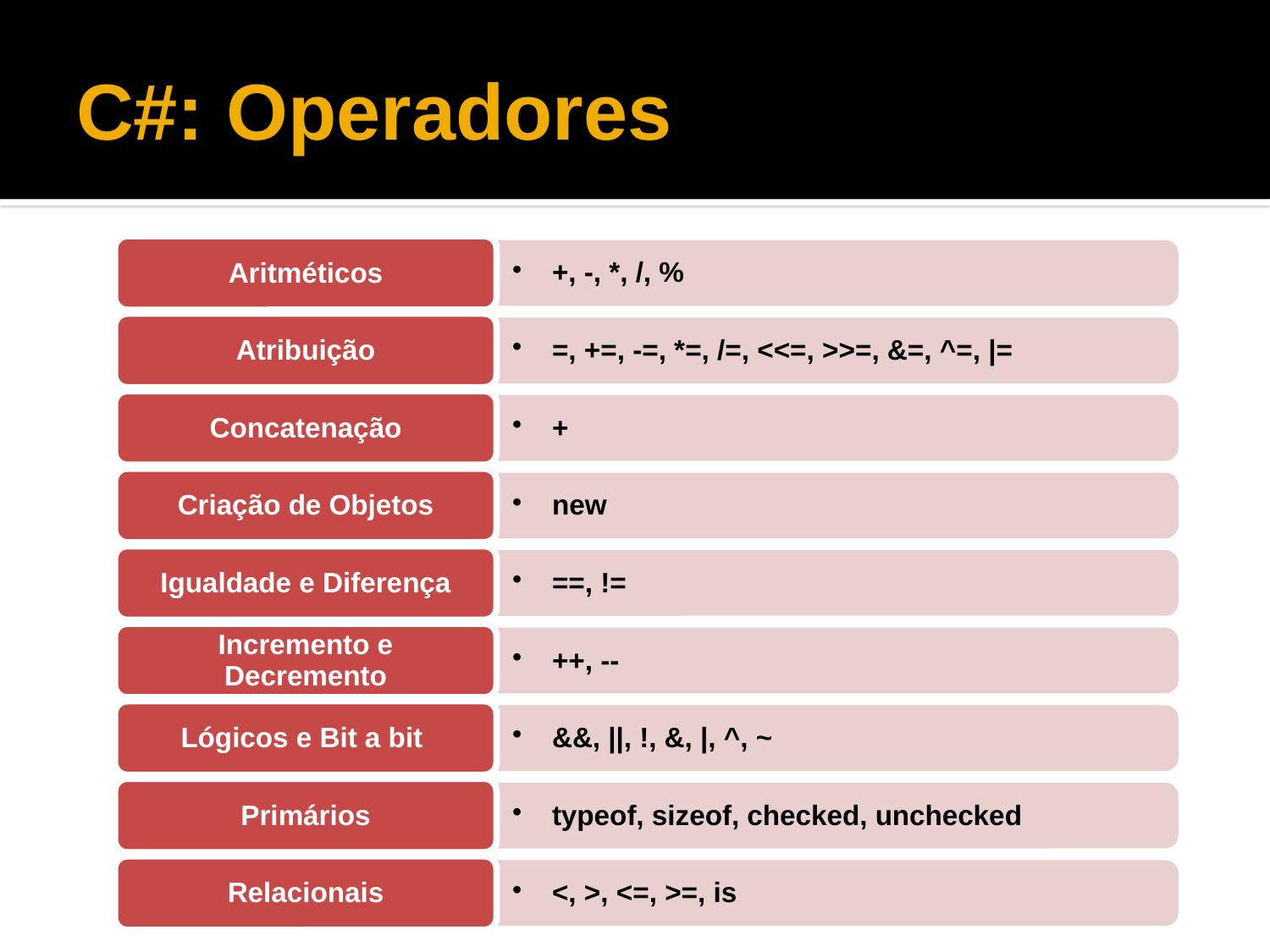

# C#: Operadores
Incremento e Decremento
++, --
Lógicos e Bit a bit
&&, ||, !, &, |, ^, ~
Primários
typeof, sizeof, checked, unchecked
Relacionais
<, >, <=, >=, is
Aritméticos
+, -, *, /, %
Atribuição
=, +=, -=, *=, /=, <<=, >>=, &=, ^=, |=
Concatenação
+
Criação de Objetos
new
Igualdade e Diferença
==, !=